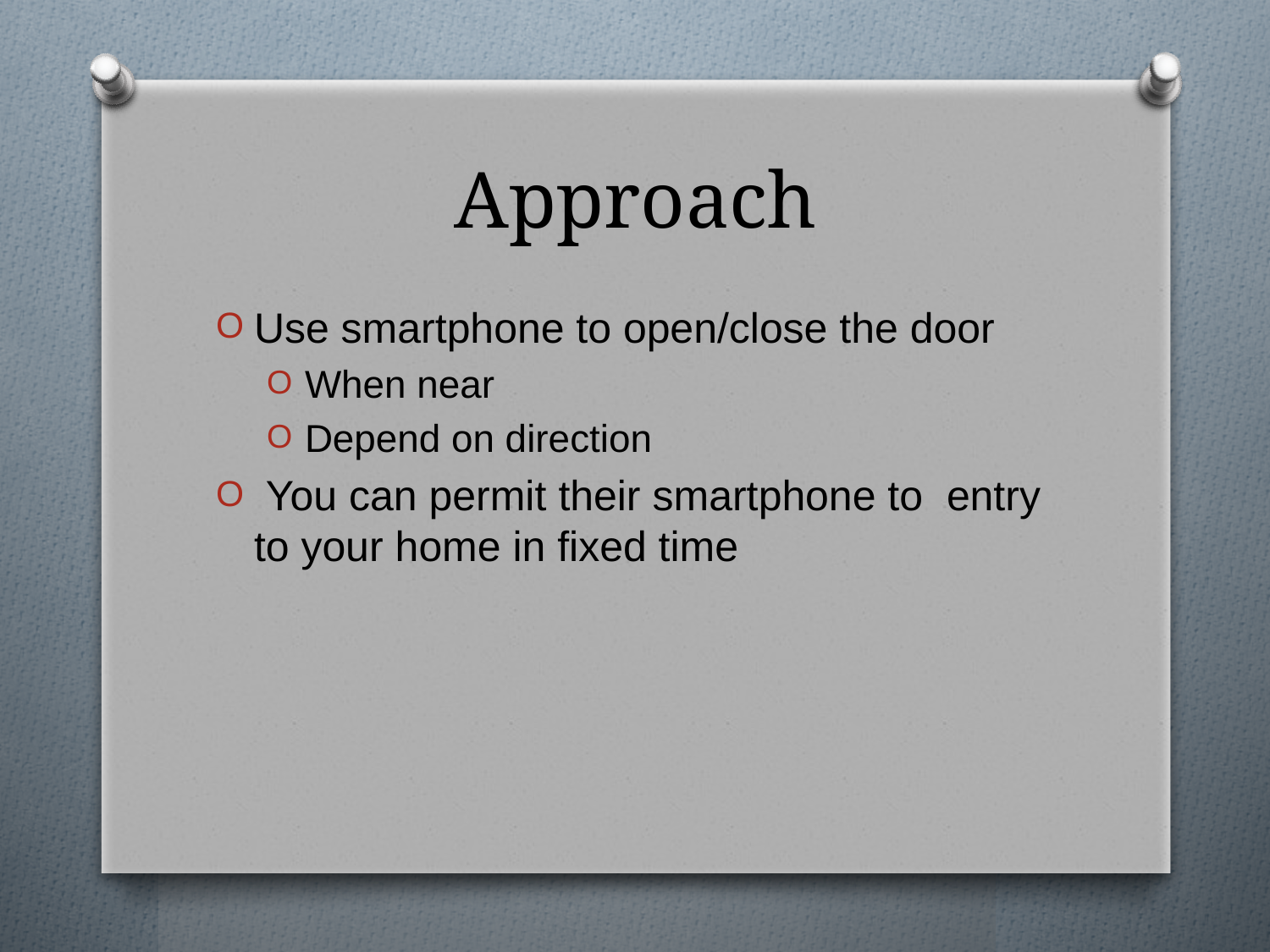

# Approach
Use smartphone to open/close the door
When near
Depend on direction
 You can permit their smartphone to  entry to your home in fixed time